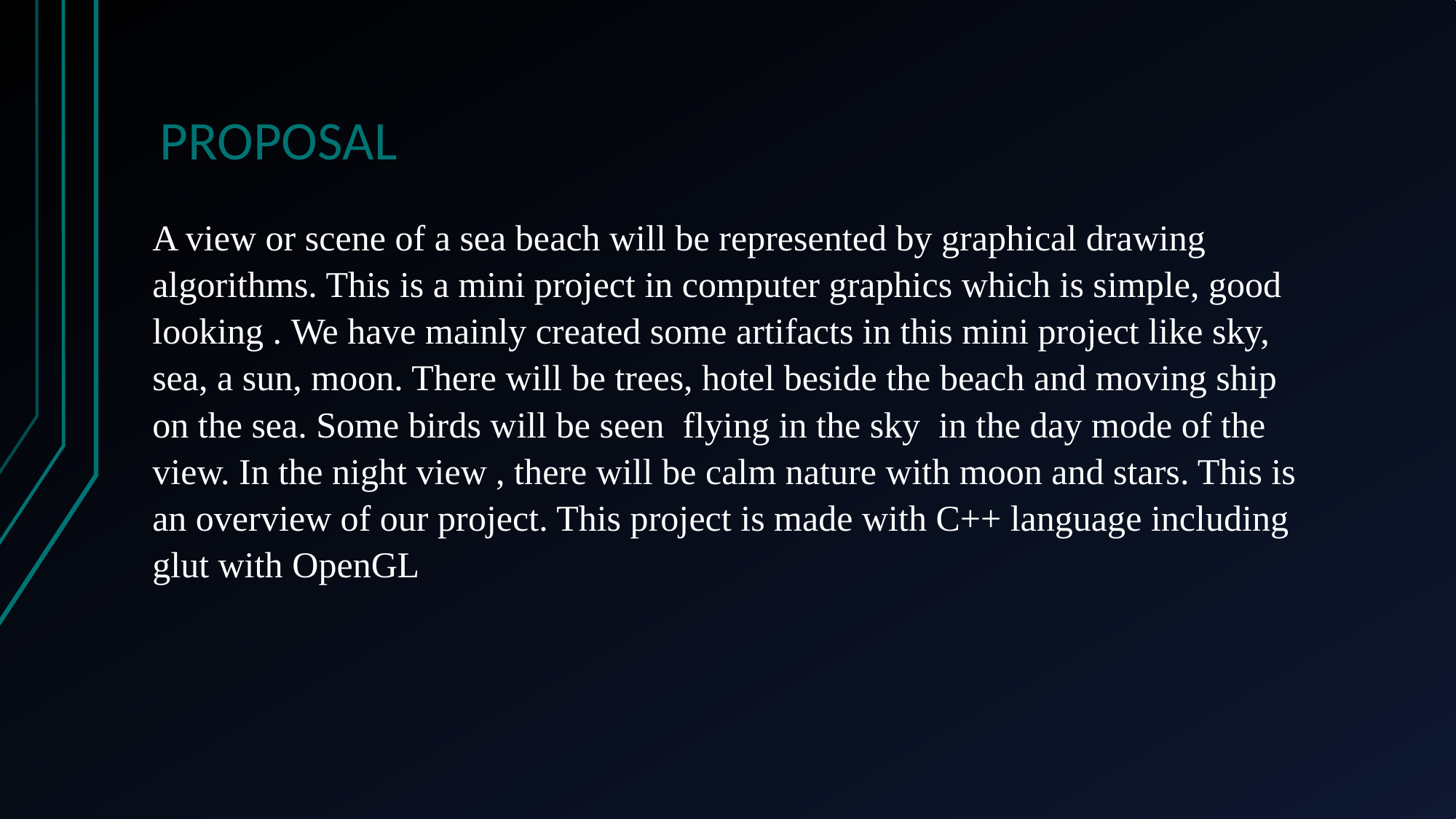

# PROPOSAL
A view or scene of a sea beach will be represented by graphical drawing algorithms. This is a mini project in computer graphics which is simple, good looking . We have mainly created some artifacts in this mini project like sky, sea, a sun, moon. There will be trees, hotel beside the beach and moving ship on the sea. Some birds will be seen  flying in the sky  in the day mode of the view. In the night view , there will be calm nature with moon and stars. This is an overview of our project. This project is made with C++ language including glut with OpenGL